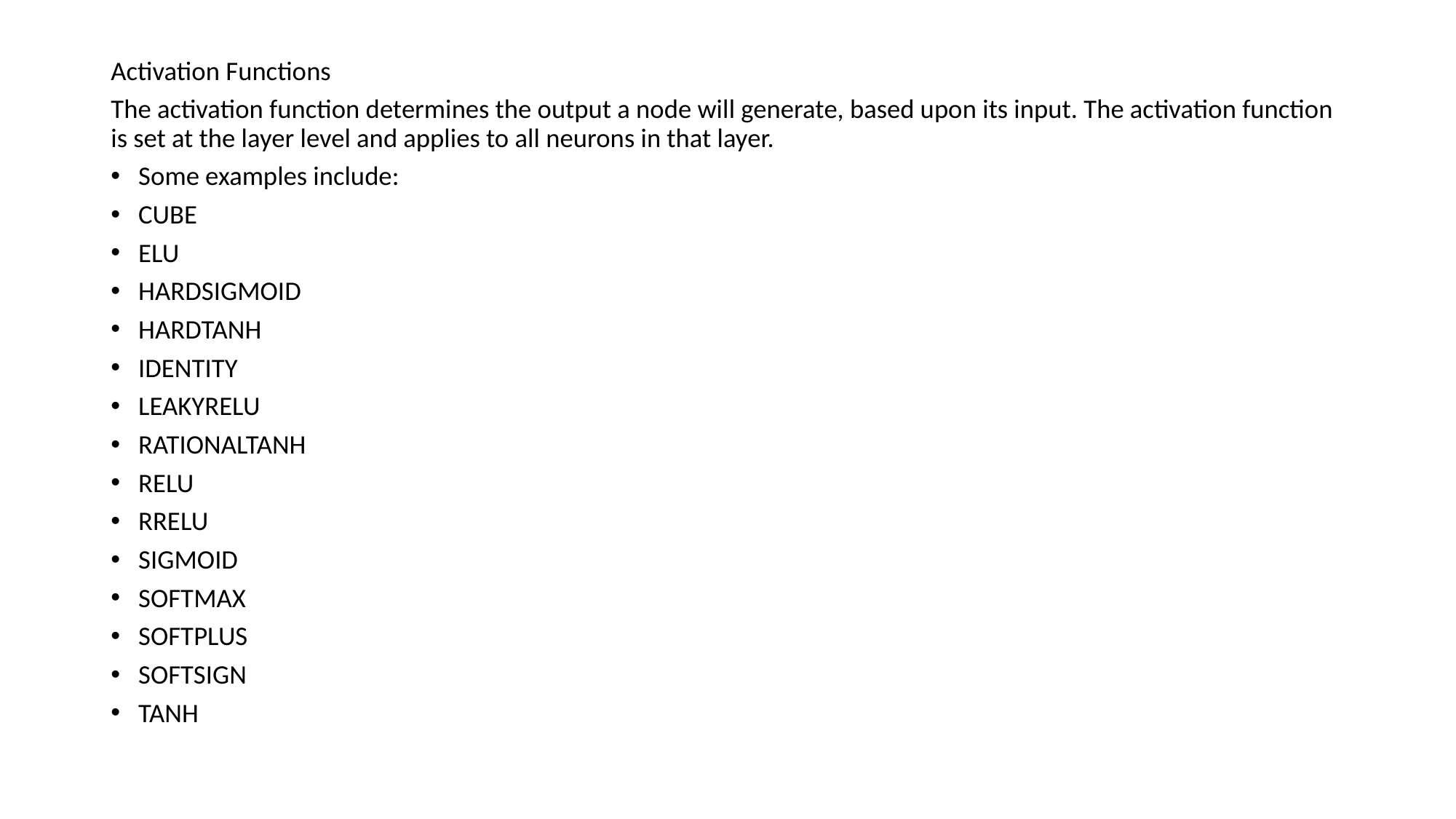

Activation Functions
The activation function determines the output a node will generate, based upon its input. The activation function is set at the layer level and applies to all neurons in that layer.
Some examples include:
CUBE
ELU
HARDSIGMOID
HARDTANH
IDENTITY
LEAKYRELU
RATIONALTANH
RELU
RRELU
SIGMOID
SOFTMAX
SOFTPLUS
SOFTSIGN
TANH